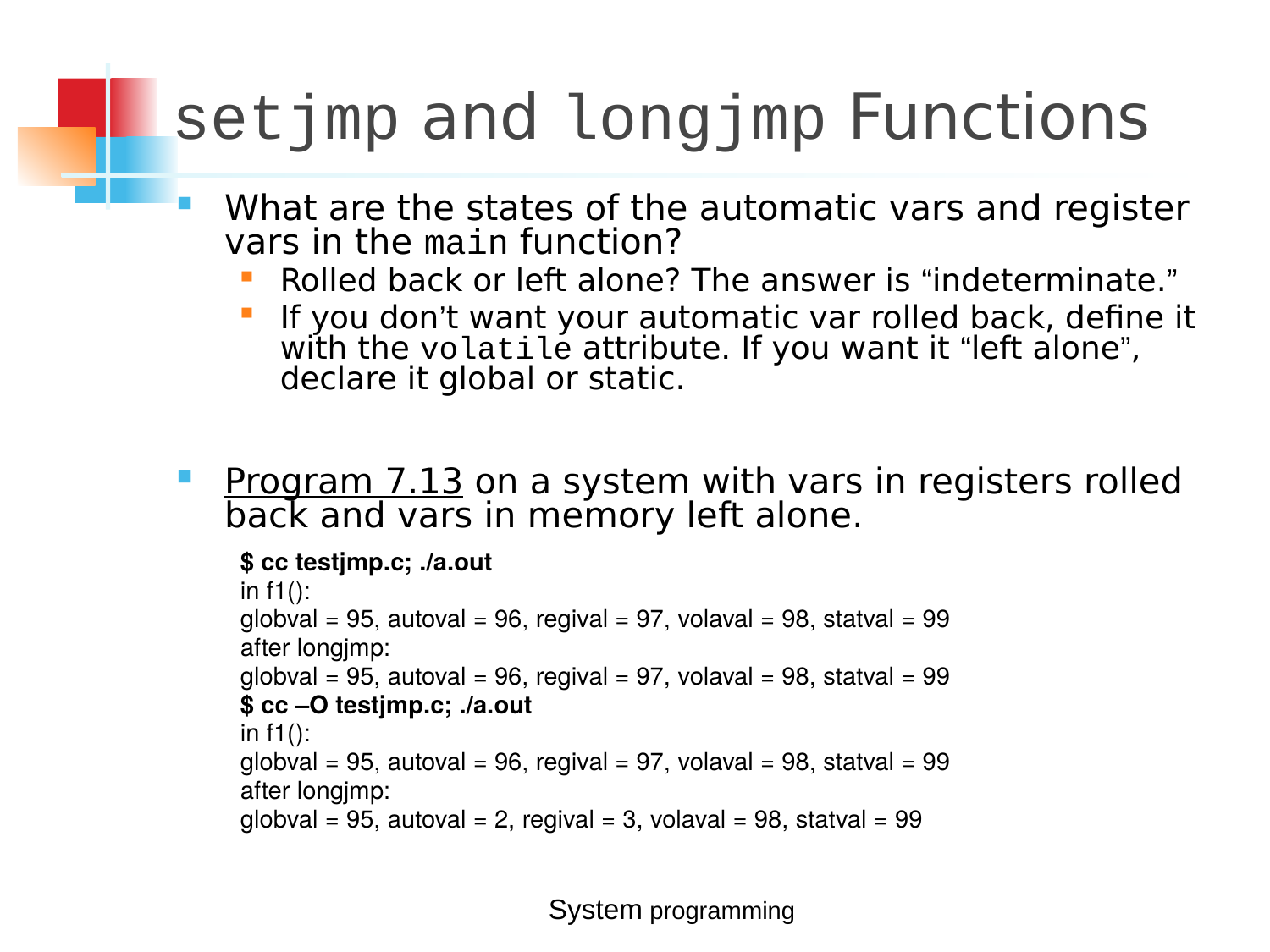

setjmp and longjmp Functions
What are the states of the automatic vars and register vars in the main function?
Rolled back or left alone? The answer is “indeterminate.”
If you don’t want your automatic var rolled back, define it with the volatile attribute. If you want it “left alone”, declare it global or static.

Program 7.13 on a system with vars in registers rolled back and vars in memory left alone.

$ cc testjmp.c; ./a.out
in f1():
globval = 95, autoval = 96, regival = 97, volaval = 98, statval = 99
after longjmp:
globval = 95, autoval = 96, regival = 97, volaval = 98, statval = 99
$ cc –O testjmp.c; ./a.out
in f1():
globval = 95, autoval = 96, regival = 97, volaval = 98, statval = 99
after longjmp:
globval = 95, autoval = 2, regival = 3, volaval = 98, statval = 99